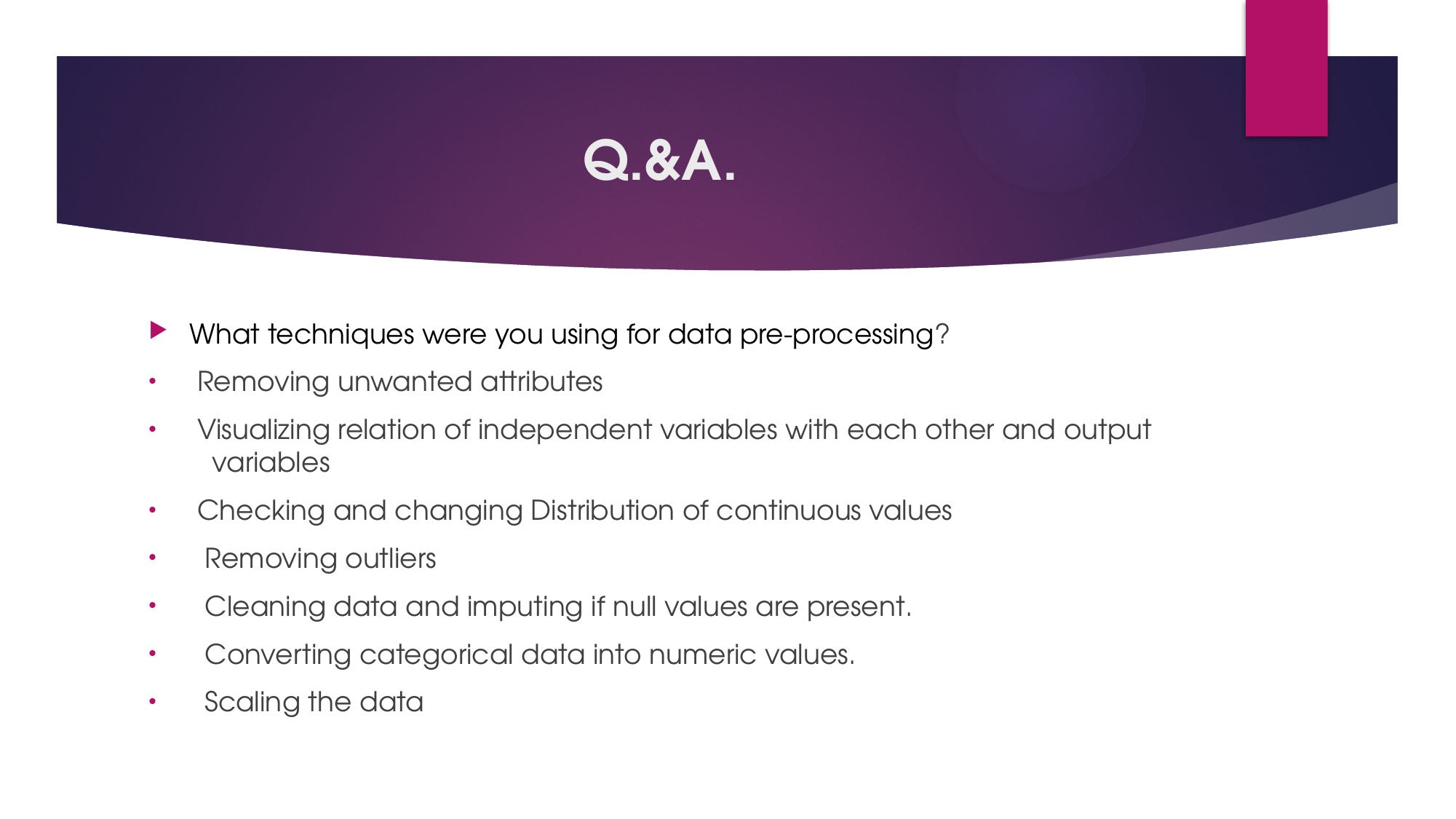

# Q.&A.
What techniques were you using for data pre-processing?
 Removing unwanted attributes
 Visualizing relation of independent variables with each other and output       variables
 Checking and changing Distribution of continuous values
  Removing outliers
  Cleaning data and imputing if null values are present.
  Converting categorical data into numeric values.
  Scaling the data